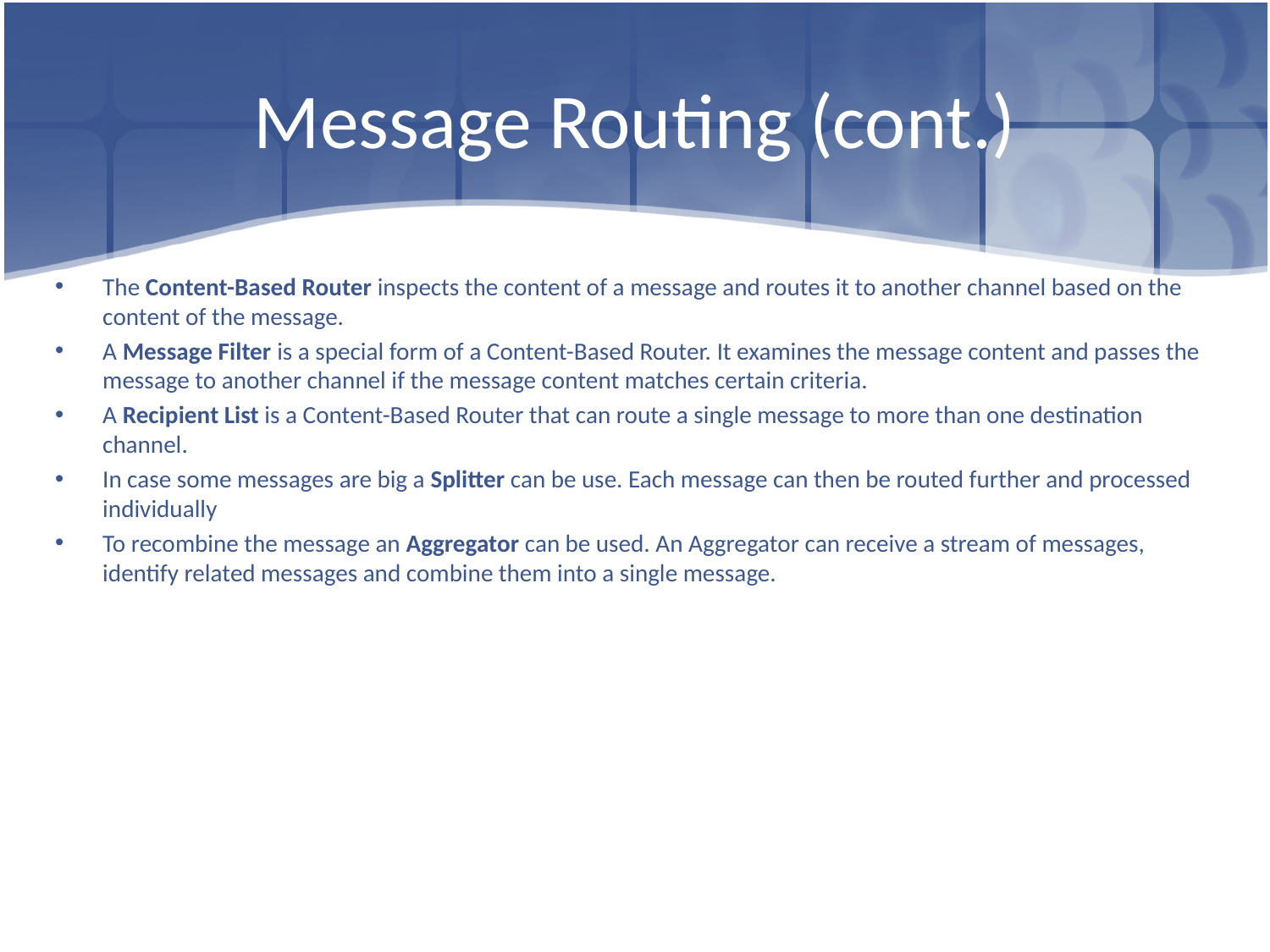

# Message Routing (cont.)
The Content-Based Router inspects the content of a message and routes it to another channel based on the content of the message.
A Message Filter is a special form of a Content-Based Router. It examines the message content and passes the message to another channel if the message content matches certain criteria.
A Recipient List is a Content-Based Router that can route a single message to more than one destination channel.
In case some messages are big a Splitter can be use. Each message can then be routed further and processed individually
To recombine the message an Aggregator can be used. An Aggregator can receive a stream of messages, identify related messages and combine them into a single message.